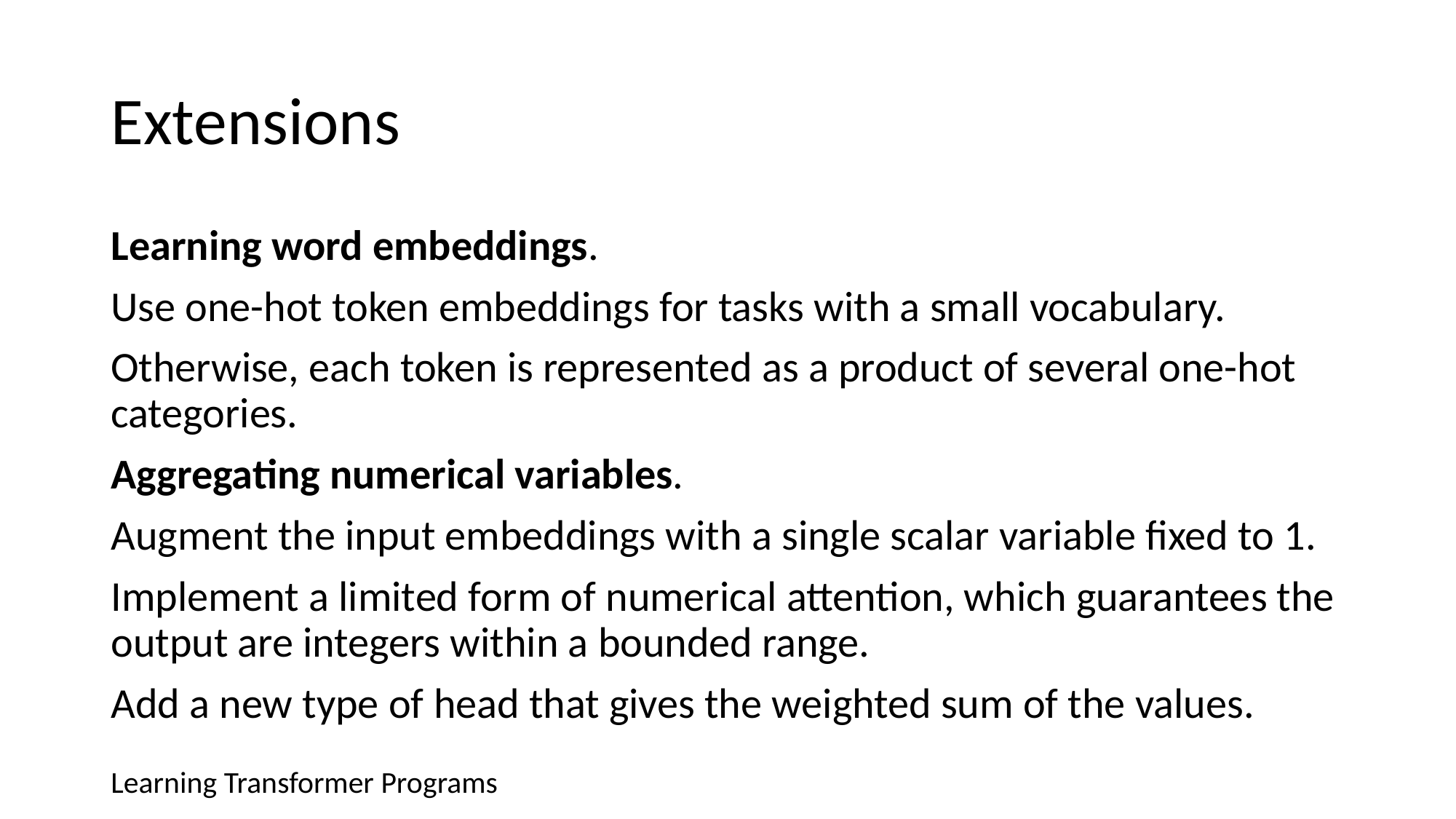

# Extensions
Learning word embeddings.
Use one-hot token embeddings for tasks with a small vocabulary.
Otherwise, each token is represented as a product of several one-hot categories.
Aggregating numerical variables.
Augment the input embeddings with a single scalar variable fixed to 1.
Implement a limited form of numerical attention, which guarantees the output are integers within a bounded range.
Add a new type of head that gives the weighted sum of the values.
Learning Transformer Programs